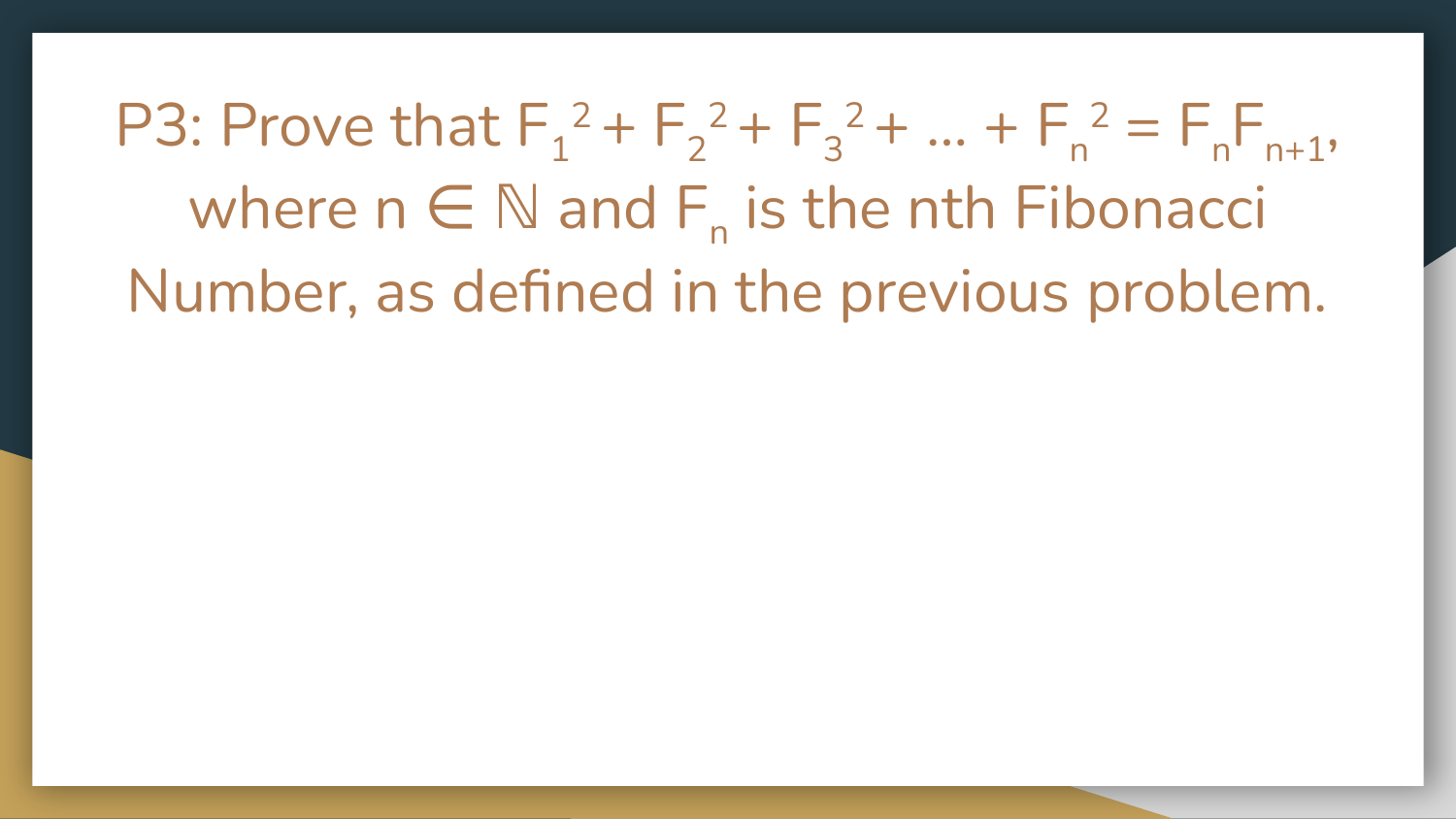

P3: Prove that F12 + F22 + F32 + … + Fn2 = FnFn+1, where n ∈ ℕ and Fn is the nth Fibonacci Number, as defined in the previous problem.